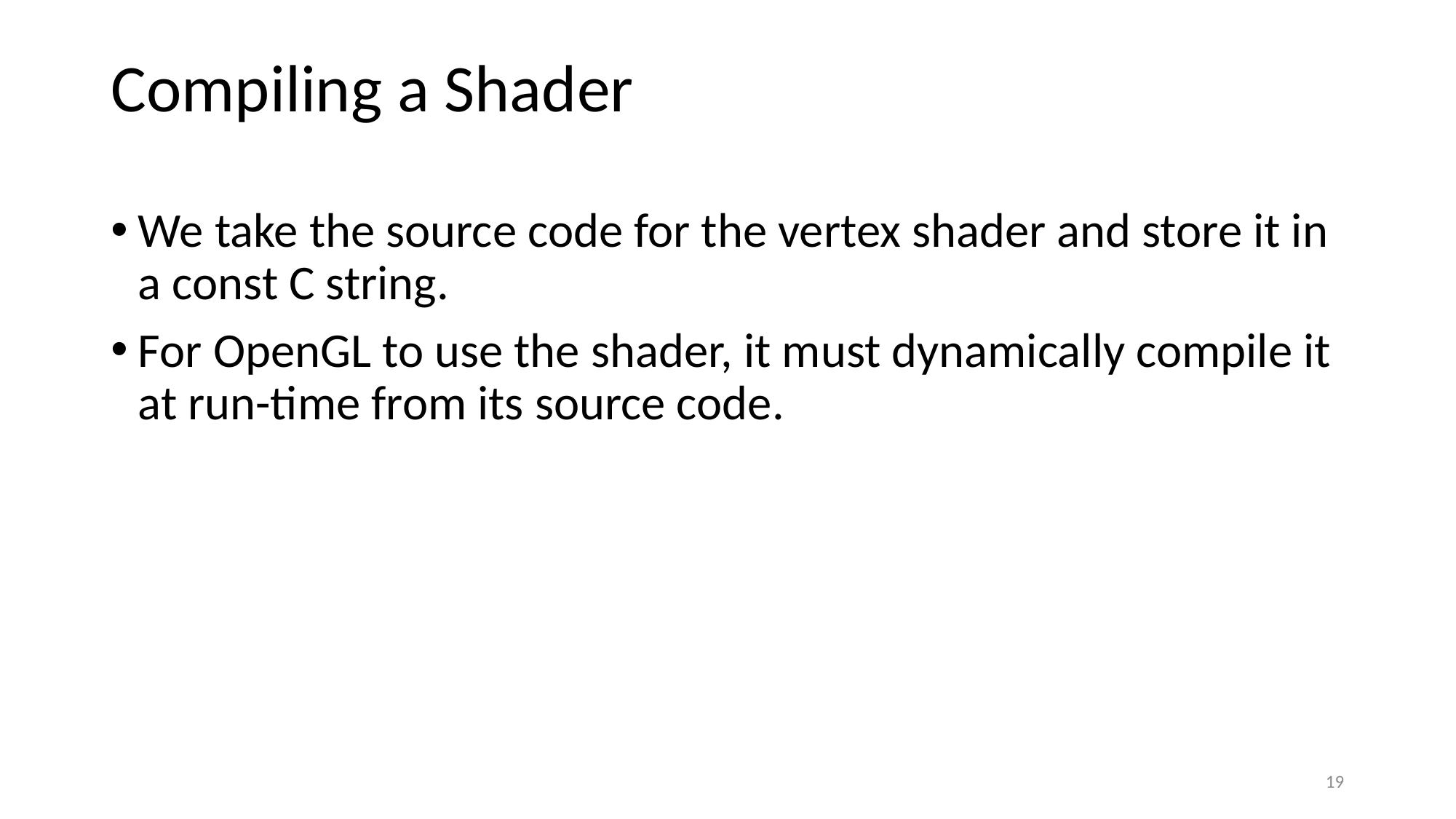

# Compiling a Shader
We take the source code for the vertex shader and store it in a const C string.
For OpenGL to use the shader, it must dynamically compile it at run-time from its source code.
19